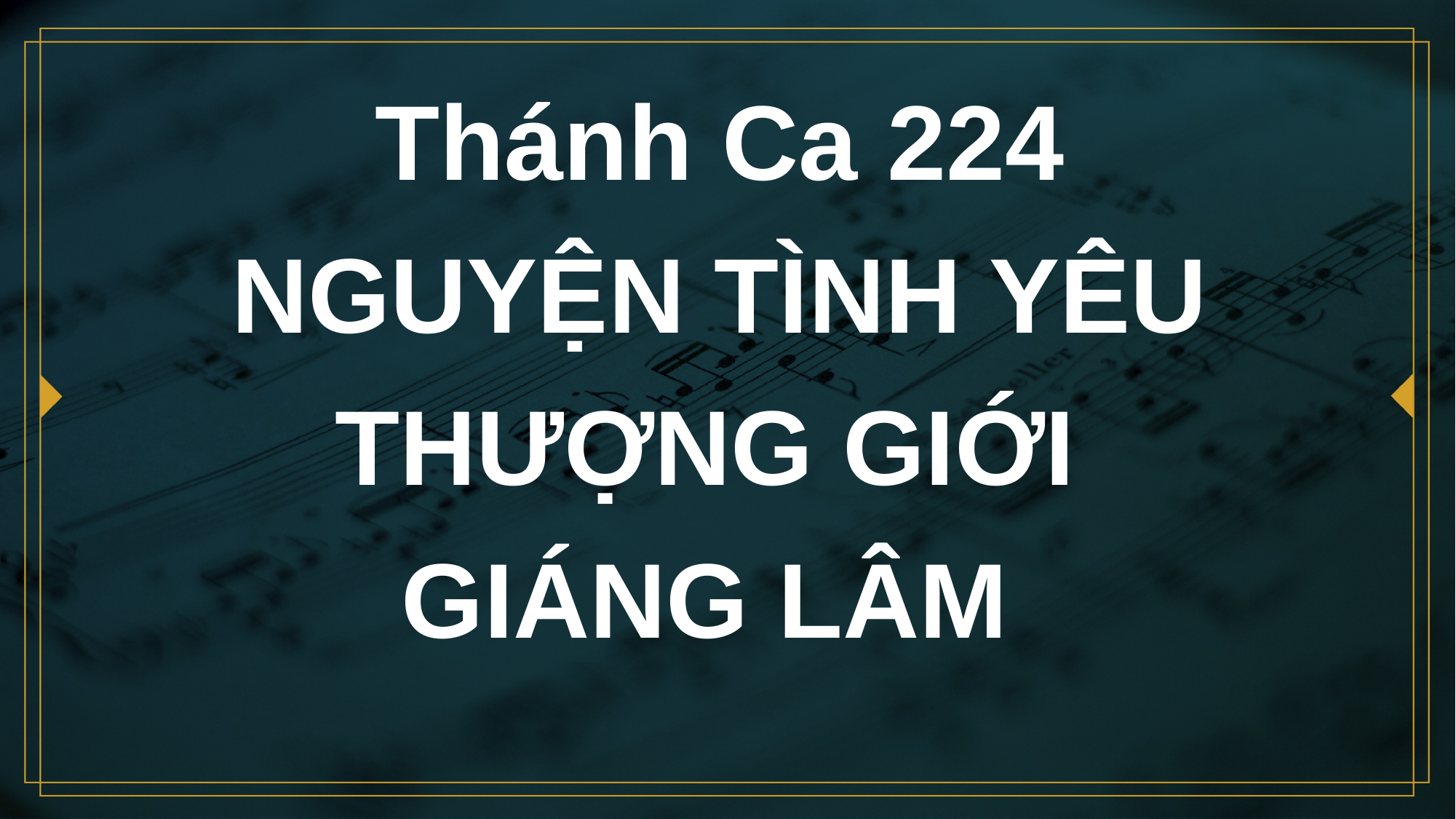

# Thánh Ca 224 NGUYỆN TÌNH YÊU THƯỢNG GIỚI GIÁNG LÂM